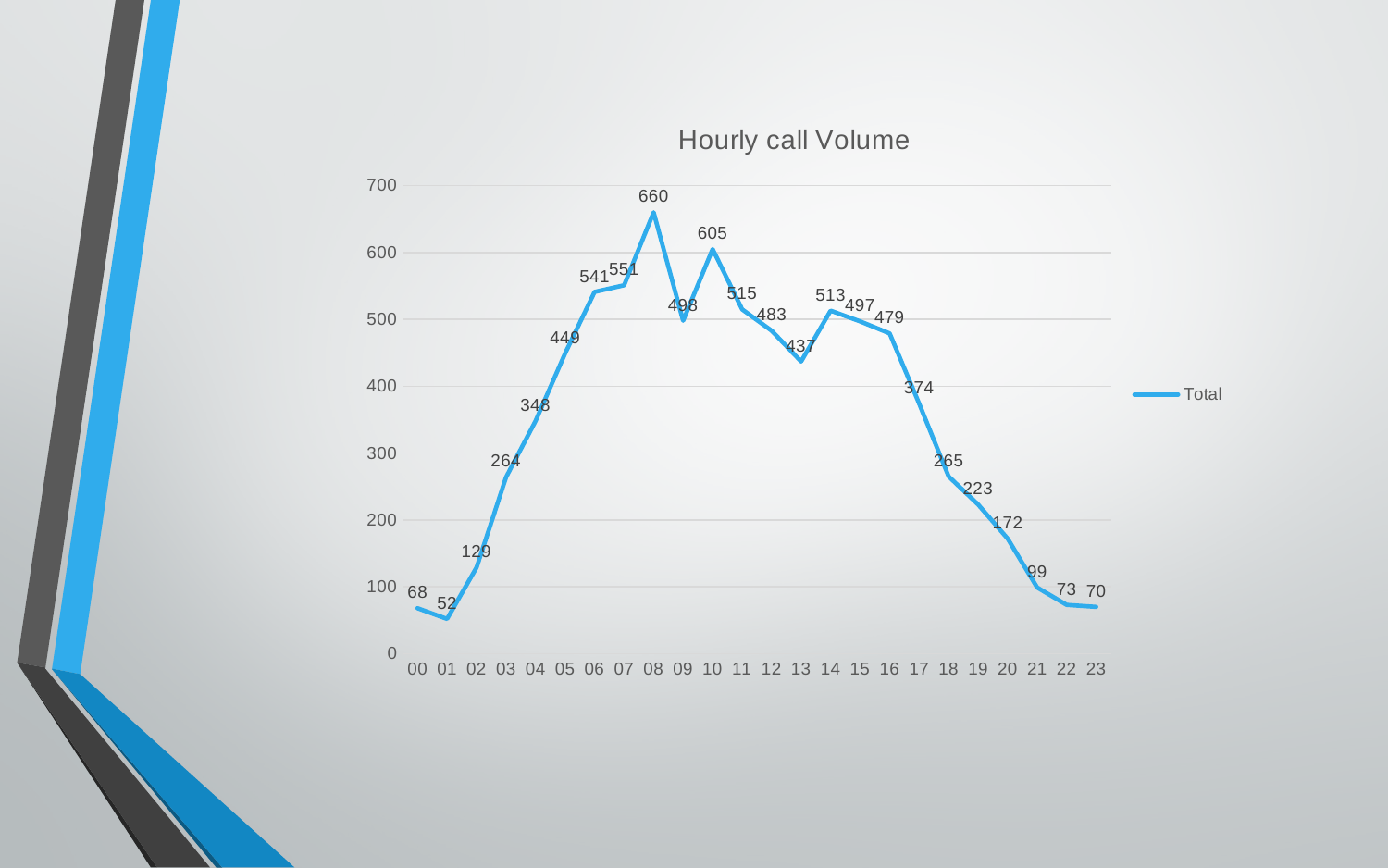

### Chart: Hourly call Volume

| Category | Total |
|---|---|
| 00 | 68.0 |
| 01 | 52.0 |
| 02 | 129.0 |
| 03 | 264.0 |
| 04 | 348.0 |
| 05 | 449.0 |
| 06 | 541.0 |
| 07 | 551.0 |
| 08 | 660.0 |
| 09 | 498.0 |
| 10 | 605.0 |
| 11 | 515.0 |
| 12 | 483.0 |
| 13 | 437.0 |
| 14 | 513.0 |
| 15 | 497.0 |
| 16 | 479.0 |
| 17 | 374.0 |
| 18 | 265.0 |
| 19 | 223.0 |
| 20 | 172.0 |
| 21 | 99.0 |
| 22 | 73.0 |
| 23 | 70.0 |